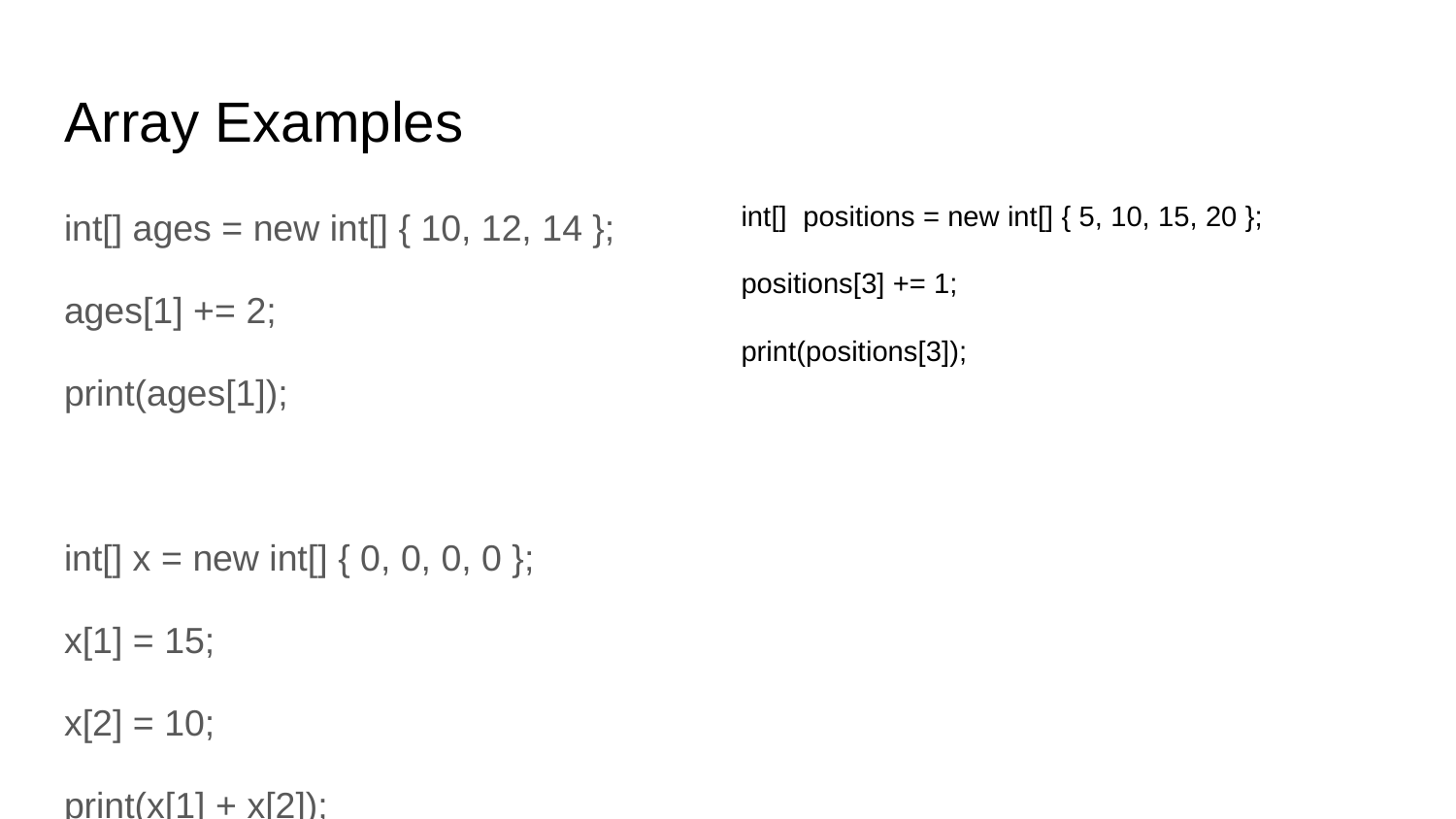

# Array Examples
int[]  positions = new int[] { 5, 10, 15, 20 };
positions[3] += 1;

print(positions[3]);
int[] ages = new int[] { 10, 12, 14 };
ages[1] += 2;
print(ages[1]);

int[] x = new int[] { 0, 0, 0, 0 };
x[1] = 15;
x[2] = 10;
print(x[1] + x[2]);